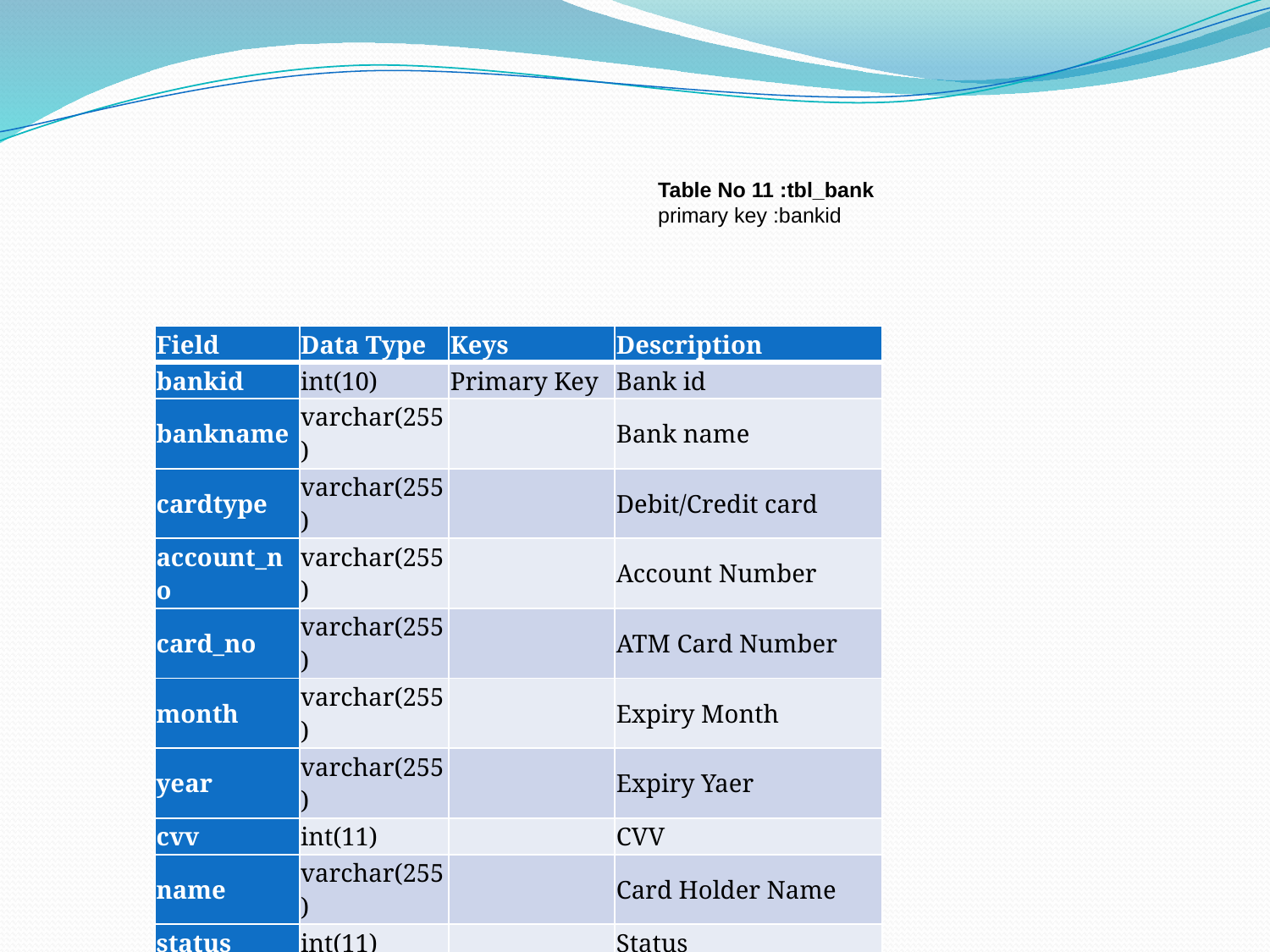

Table No 11 :tbl_bank
primary key :bankid

| Field | Data Type | Keys | Description |
| --- | --- | --- | --- |
| bankid | int(10) | Primary Key | Bank id |
| bankname | varchar(255) |  | Bank name |
| cardtype | varchar(255) |  | Debit/Credit card |
| account\_no | varchar(255) |  | Account Number |
| card\_no | varchar(255) |  | ATM Card Number |
| month | varchar(255) |  | Expiry Month |
| year | varchar(255) |  | Expiry Yaer |
| cvv | int(11) |  | CVV |
| name | varchar(255) |  | Card Holder Name |
| status | int(11) |  | Status |